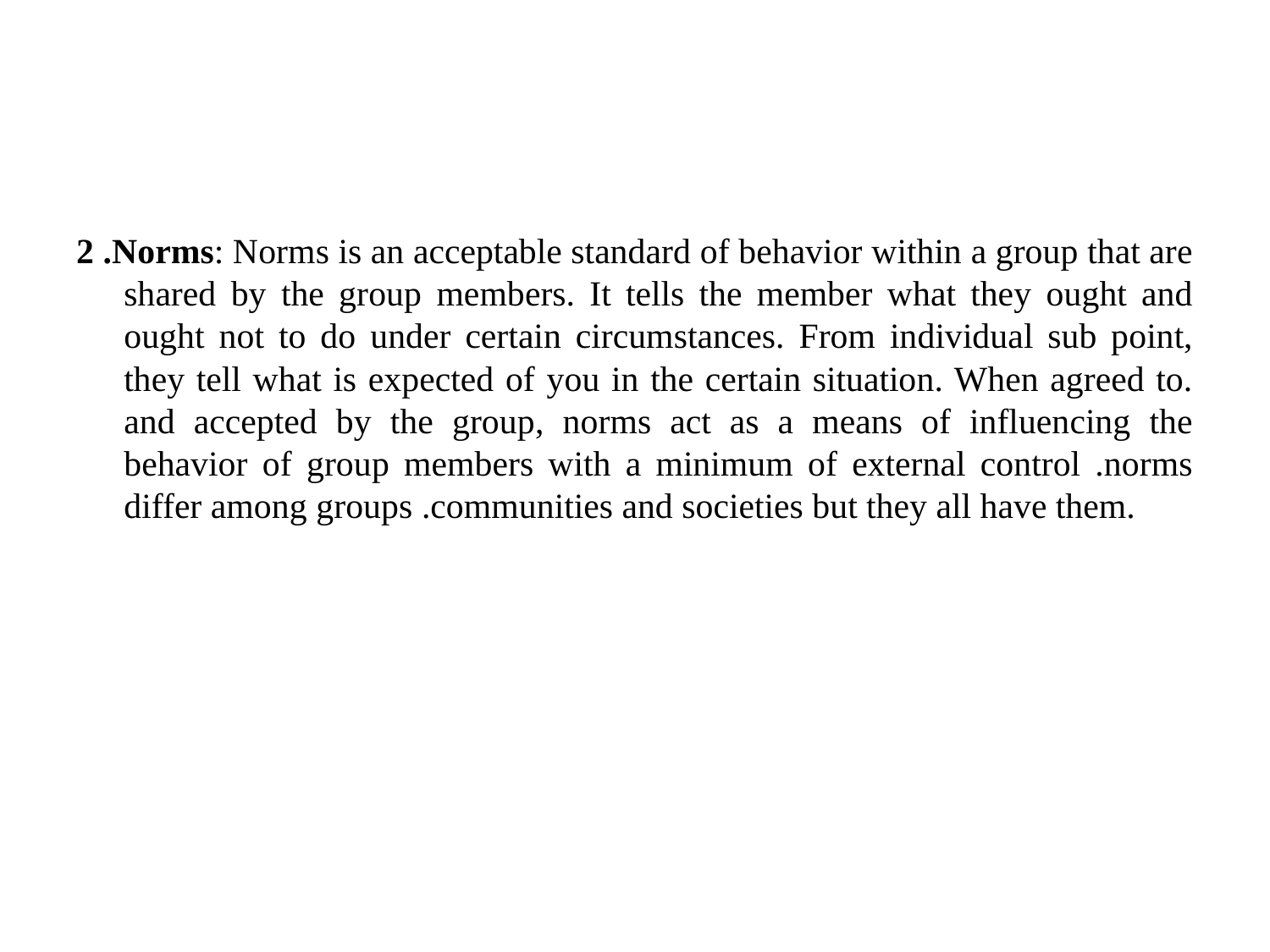

#
2 .Norms: Norms is an acceptable standard of behavior within a group that are shared by the group members. It tells the member what they ought and ought not to do under certain circumstances. From individual sub point, they tell what is expected of you in the certain situation. When agreed to. and accepted by the group, norms act as a means of influencing the behavior of group members with a minimum of external control .norms differ among groups .communities and societies but they all have them.